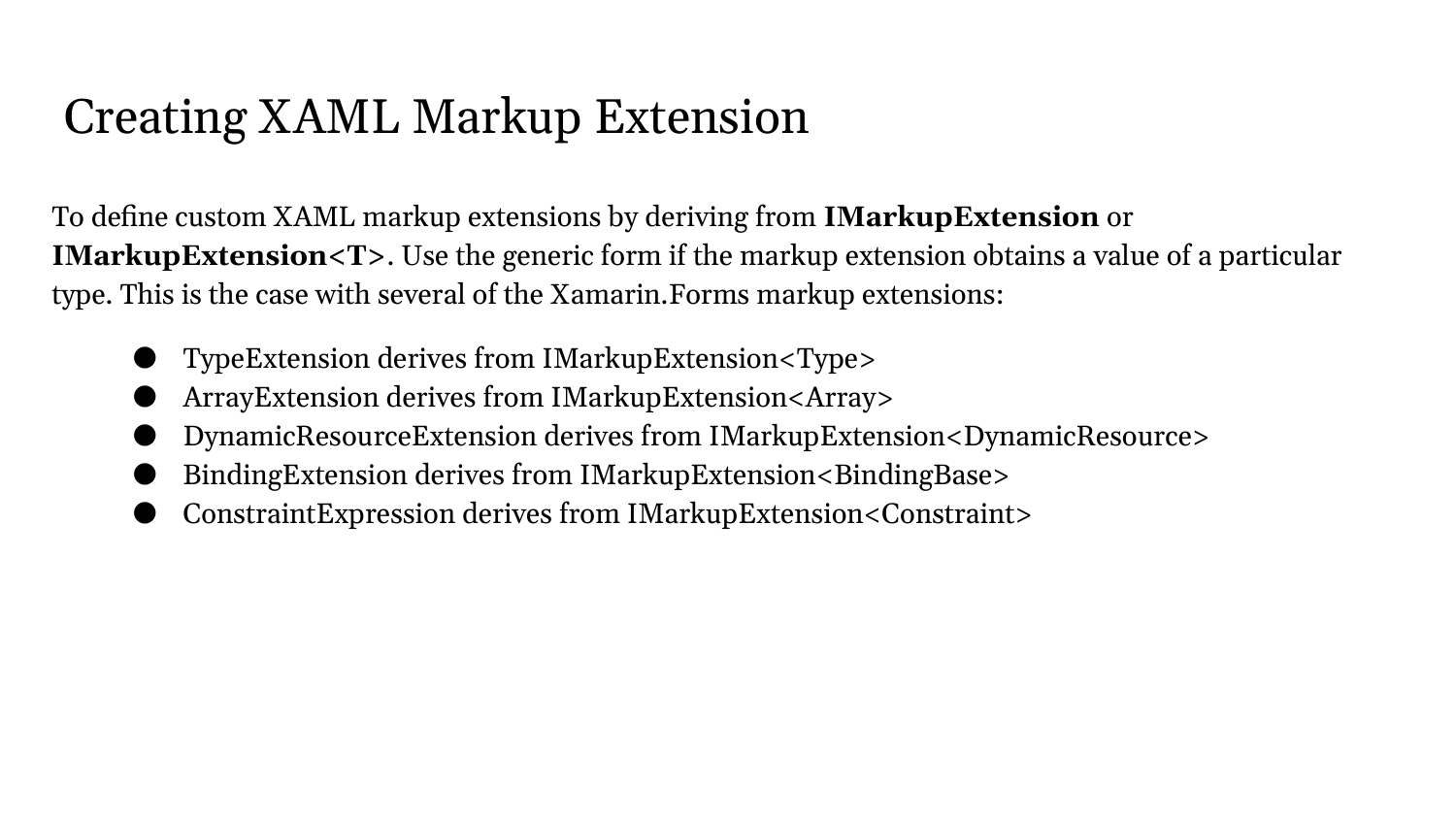

# Creating XAML Markup Extension
To define custom XAML markup extensions by deriving from IMarkupExtension or IMarkupExtension<T>. Use the generic form if the markup extension obtains a value of a particular type. This is the case with several of the Xamarin.Forms markup extensions:
TypeExtension derives from IMarkupExtension<Type>
ArrayExtension derives from IMarkupExtension<Array>
DynamicResourceExtension derives from IMarkupExtension<DynamicResource>
BindingExtension derives from IMarkupExtension<BindingBase>
ConstraintExpression derives from IMarkupExtension<Constraint>